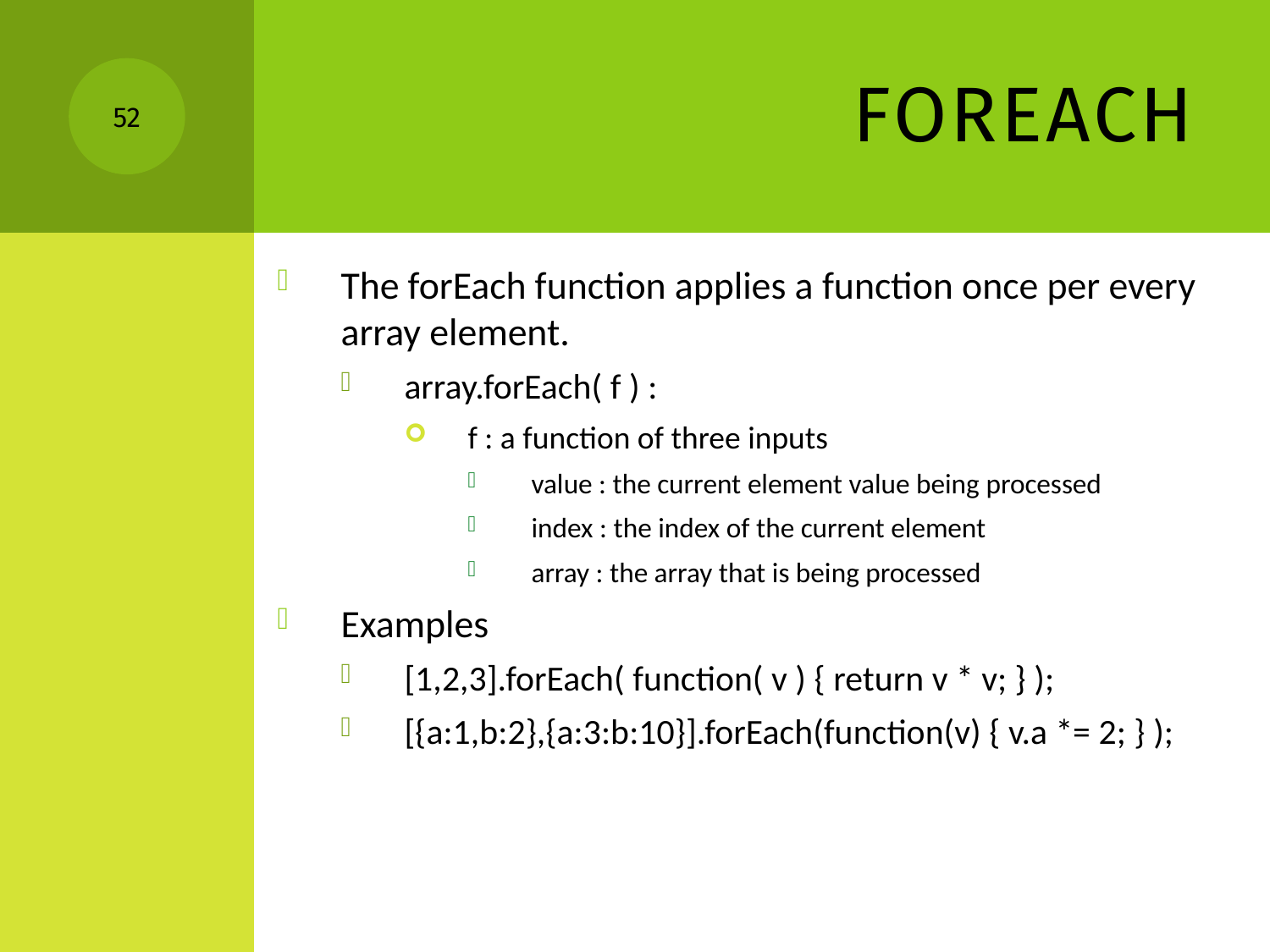

# forEach
52
The forEach function applies a function once per every array element.
array.forEach( f ) :
f : a function of three inputs
value : the current element value being processed
index : the index of the current element
array : the array that is being processed
Examples
[1,2,3].forEach( function( v ) { return v * v; } );
[{a:1,b:2},{a:3:b:10}].forEach(function(v) { v.a *= 2; } );